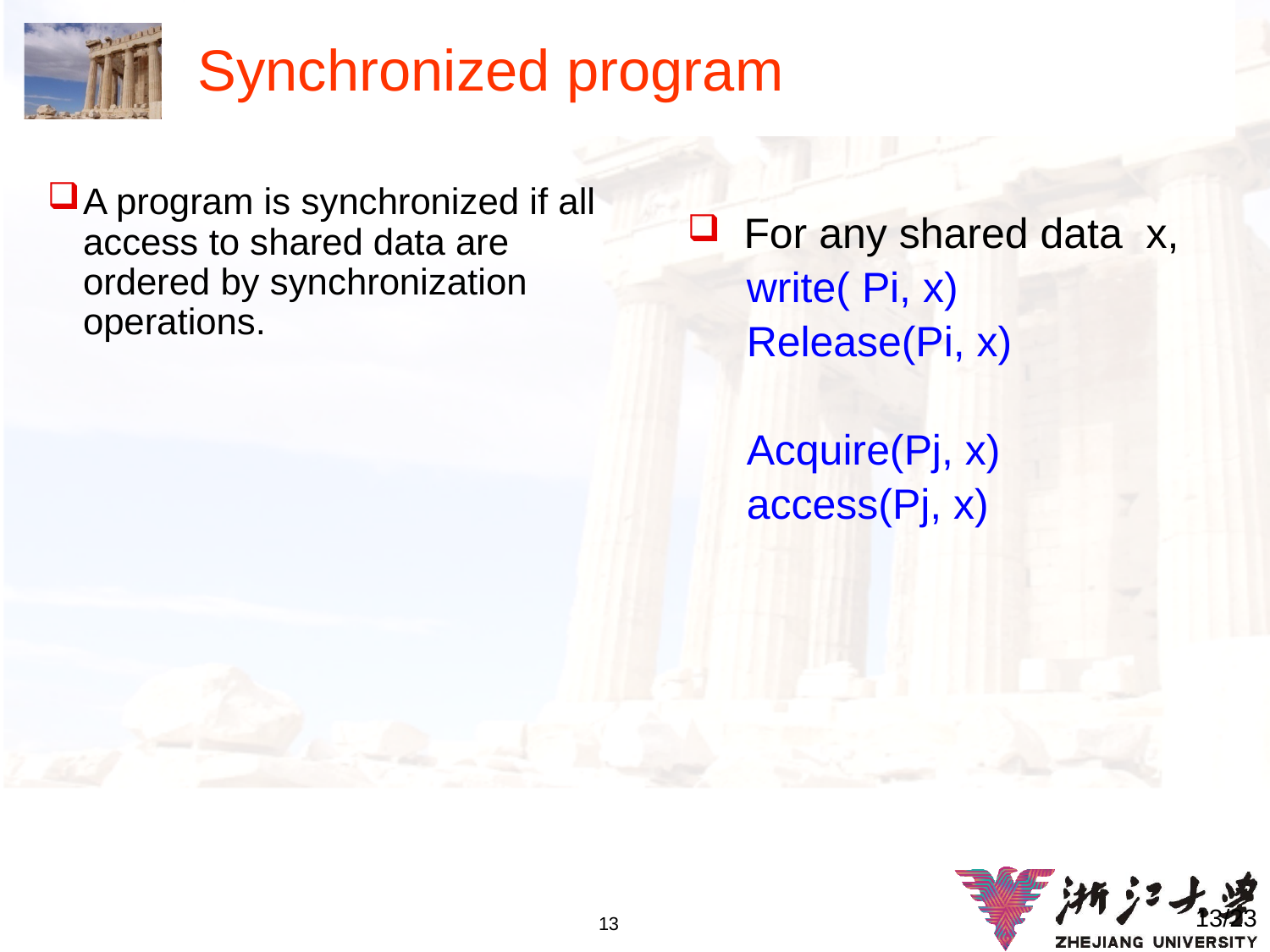

# Synchronized program
A program is synchronized if all access to shared data are ordered by synchronization operations.

  For any shared data  x,
     write( Pi, x)
     Release(Pi, x)

     Acquire(Pj, x)
     access(Pj, x)